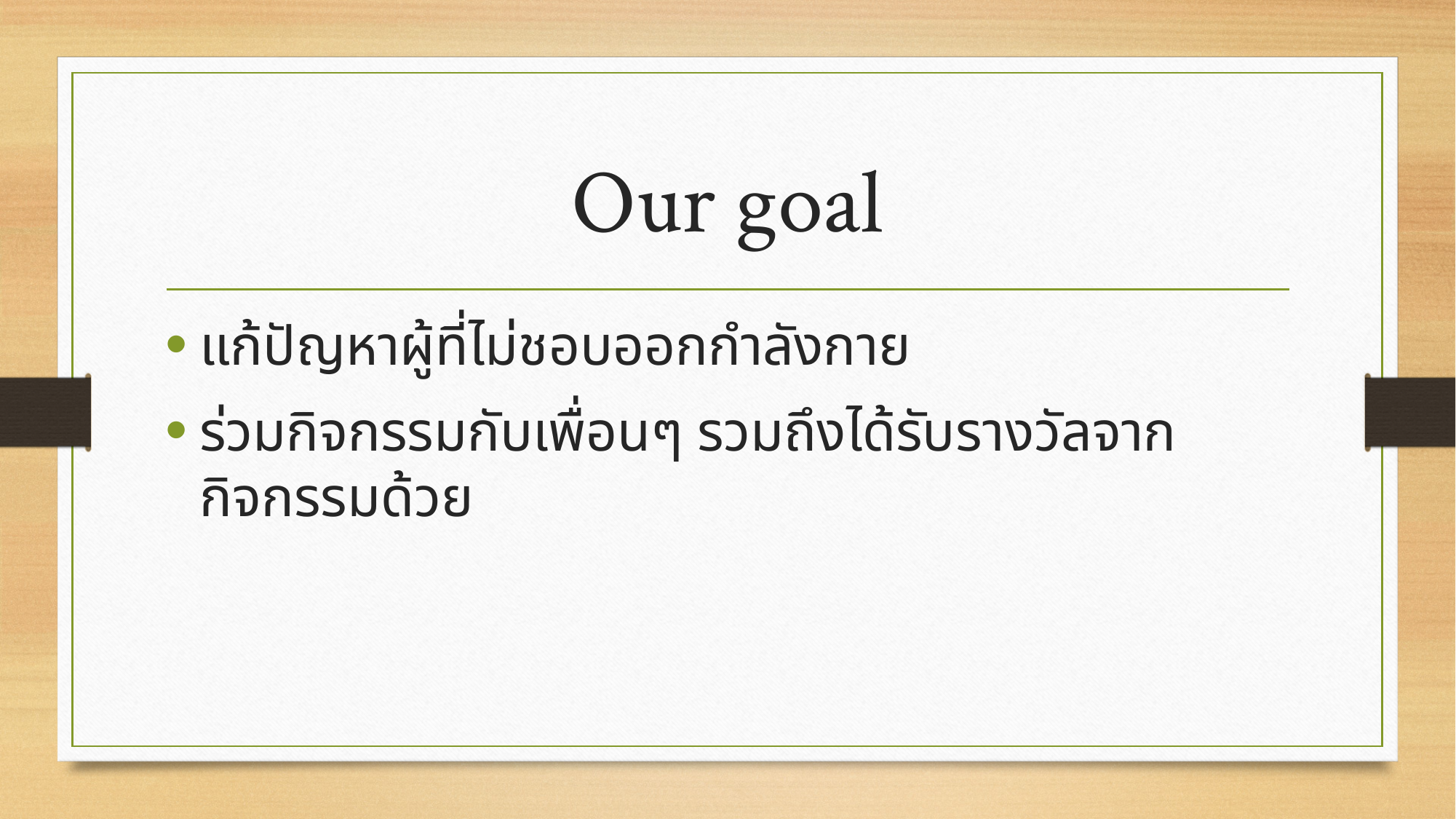

# Our goal
แก้ปัญหาผู้ที่ไม่ชอบออกกำลังกาย
ร่วมกิจกรรมกับเพื่อนๆ รวมถึงได้รับรางวัลจากกิจกรรมด้วย